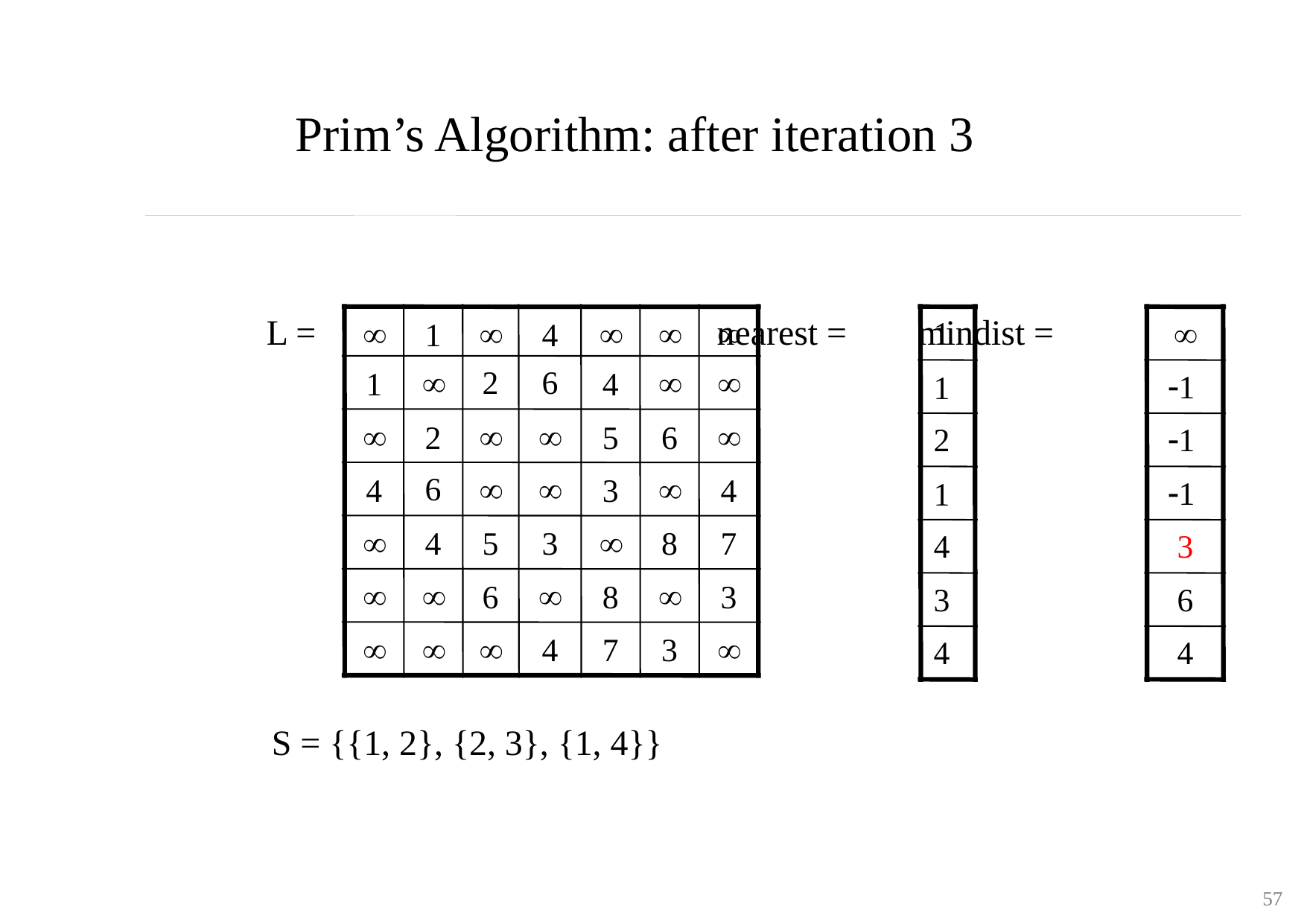

Prim’s Algorithm: after iteration 3

    L =                                             nearest =        mindist =
∞
∞
∞
∞
∞
1
∞
1
4

∞
2
6
∞
∞
1
4
−1
1

∞
∞
∞
∞
2
5
6
2
−1

6
∞
∞
∞
4
3
4
−1
1

∞
∞
4
5
3
8
7
4
3

∞
∞
∞
∞
6
8
3
3
6

∞
∞
∞
∞
4
7
3
4
4

S = {{1, 2}, {2, 3}, {1, 4}}
57